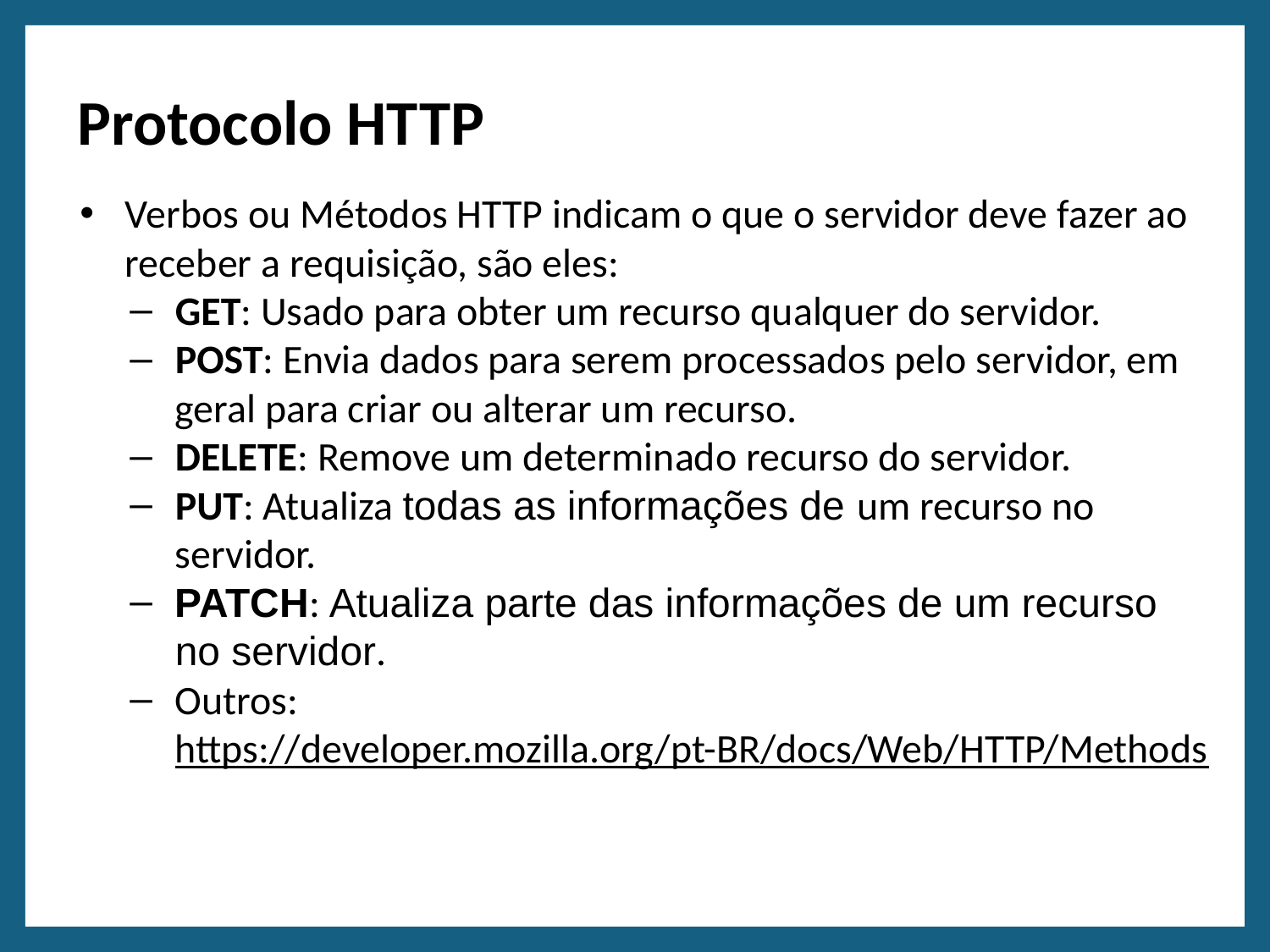

# Protocolo HTTP
Verbos ou Métodos HTTP indicam o que o servidor deve fazer ao receber a requisição, são eles:
GET: Usado para obter um recurso qualquer do servidor.
POST: Envia dados para serem processados pelo servidor, em geral para criar ou alterar um recurso.
DELETE: Remove um determinado recurso do servidor.
PUT: Atualiza todas as informações de um recurso no servidor.
PATCH: Atualiza parte das informações de um recurso no servidor.
Outros: https://developer.mozilla.org/pt-BR/docs/Web/HTTP/Methods
41